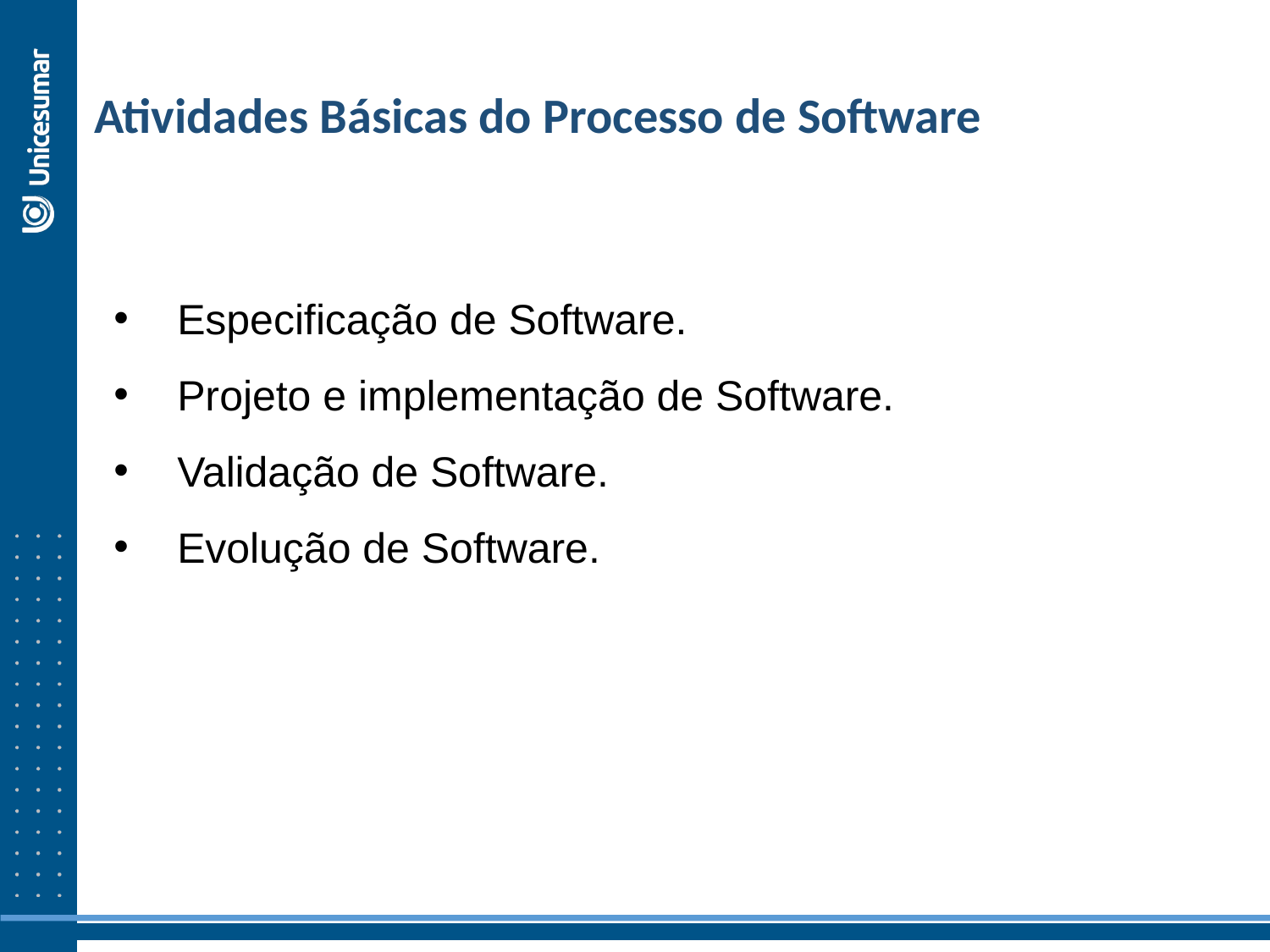

Atividades Básicas do Processo de Software
Especificação de Software.
Projeto e implementação de Software.
Validação de Software.
Evolução de Software.